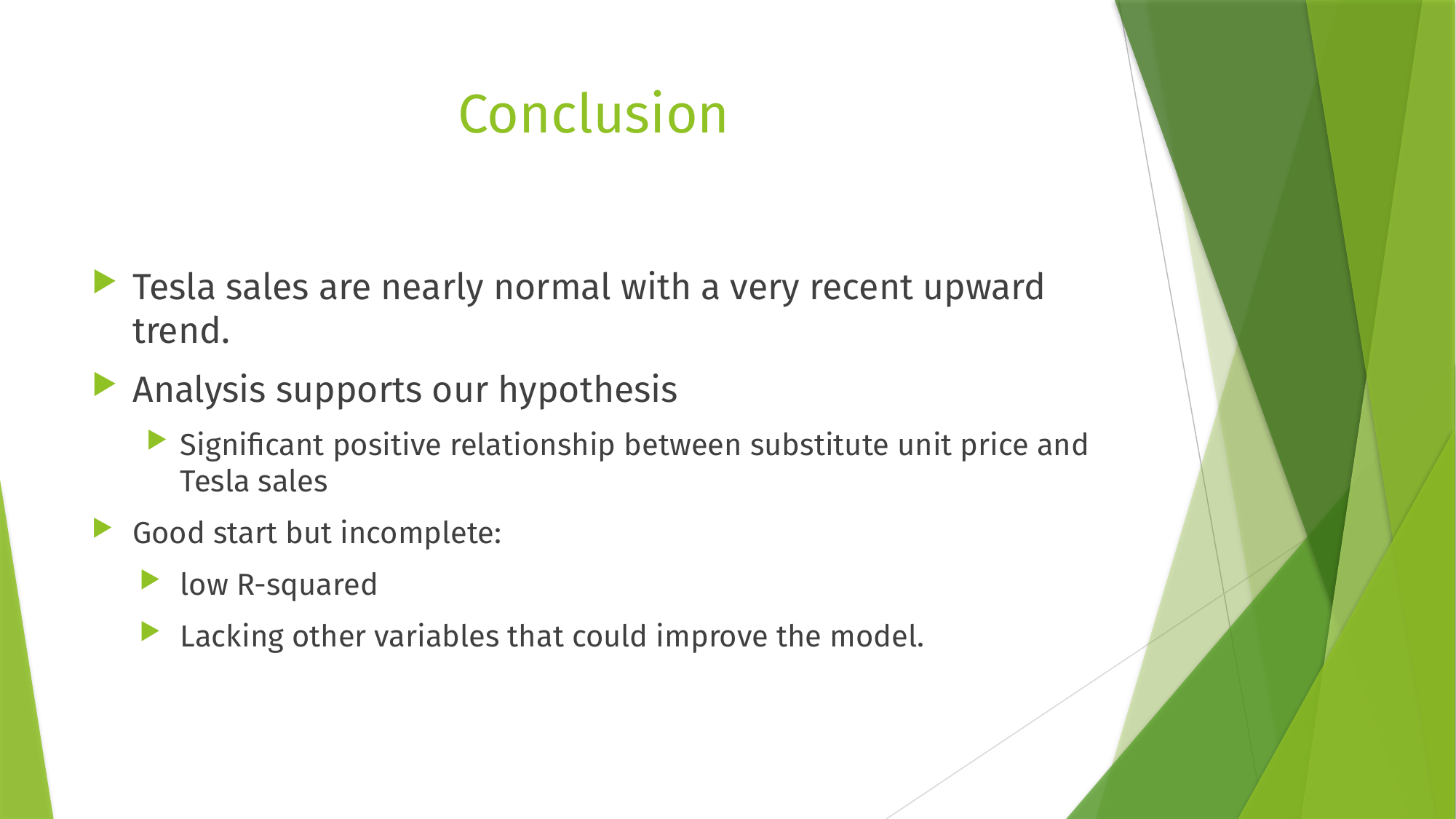

# Conclusion
Tesla sales are nearly normal with a very recent upward trend.
Analysis supports our hypothesis
Significant positive relationship between substitute unit price and Tesla sales
Good start but incomplete:
low R-squared
Lacking other variables that could improve the model.